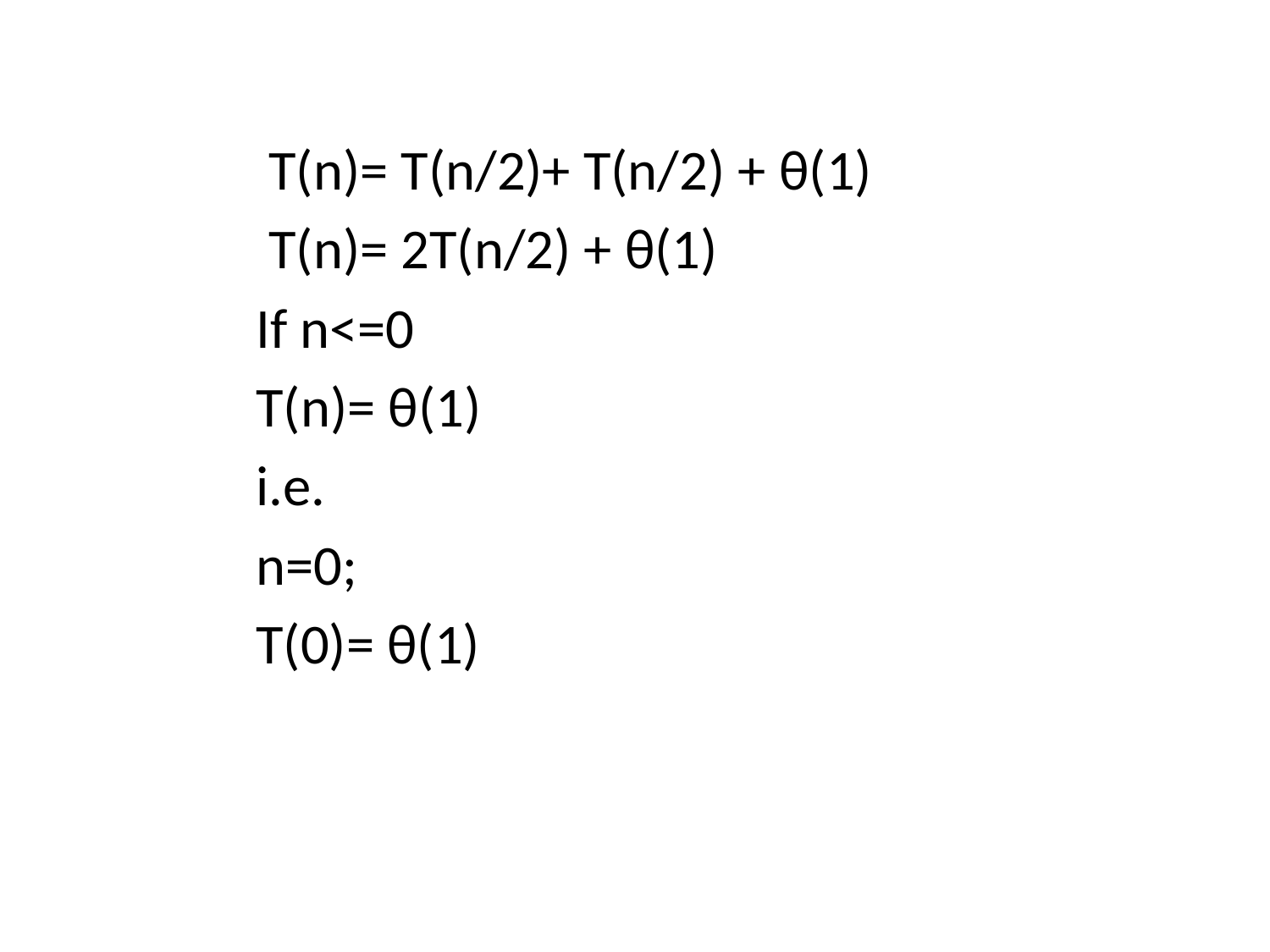

T(n)= T(n/2)+ T(n/2) + θ(1)
 T(n)= 2T(n/2) + θ(1)
If n<=0
T(n)= θ(1)
i.e.
n=0;
T(0)= θ(1)